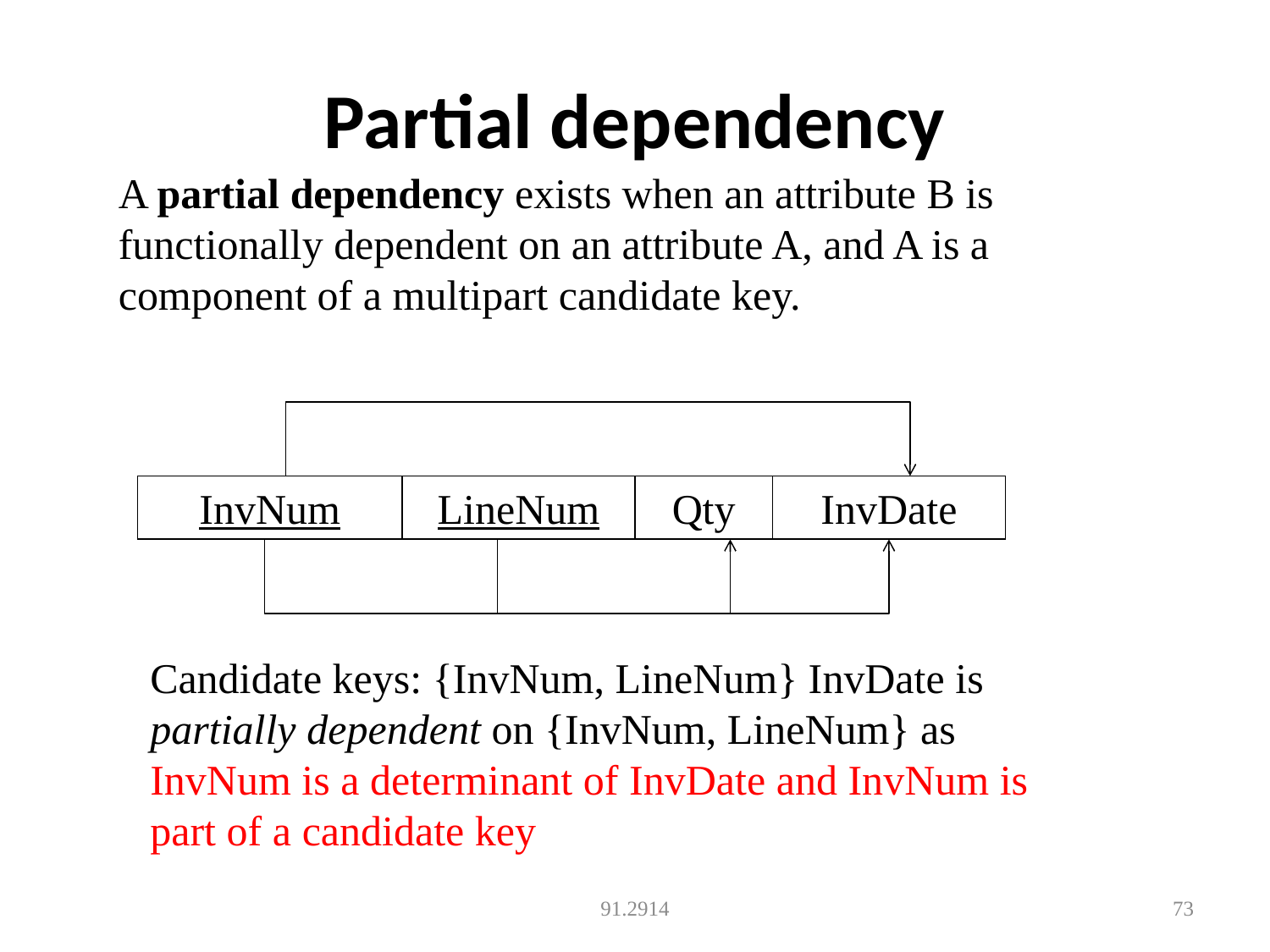

# Partial dependency
A partial dependency exists when an attribute B is functionally dependent on an attribute A, and A is a component of a multipart candidate key.

InvNum
LineNum
Qty
InvDate

Candidate keys: {InvNum, LineNum} InvDate is partially dependent on {InvNum, LineNum} as InvNum is a determinant of InvDate and InvNum is part of a candidate key
91.2914
73